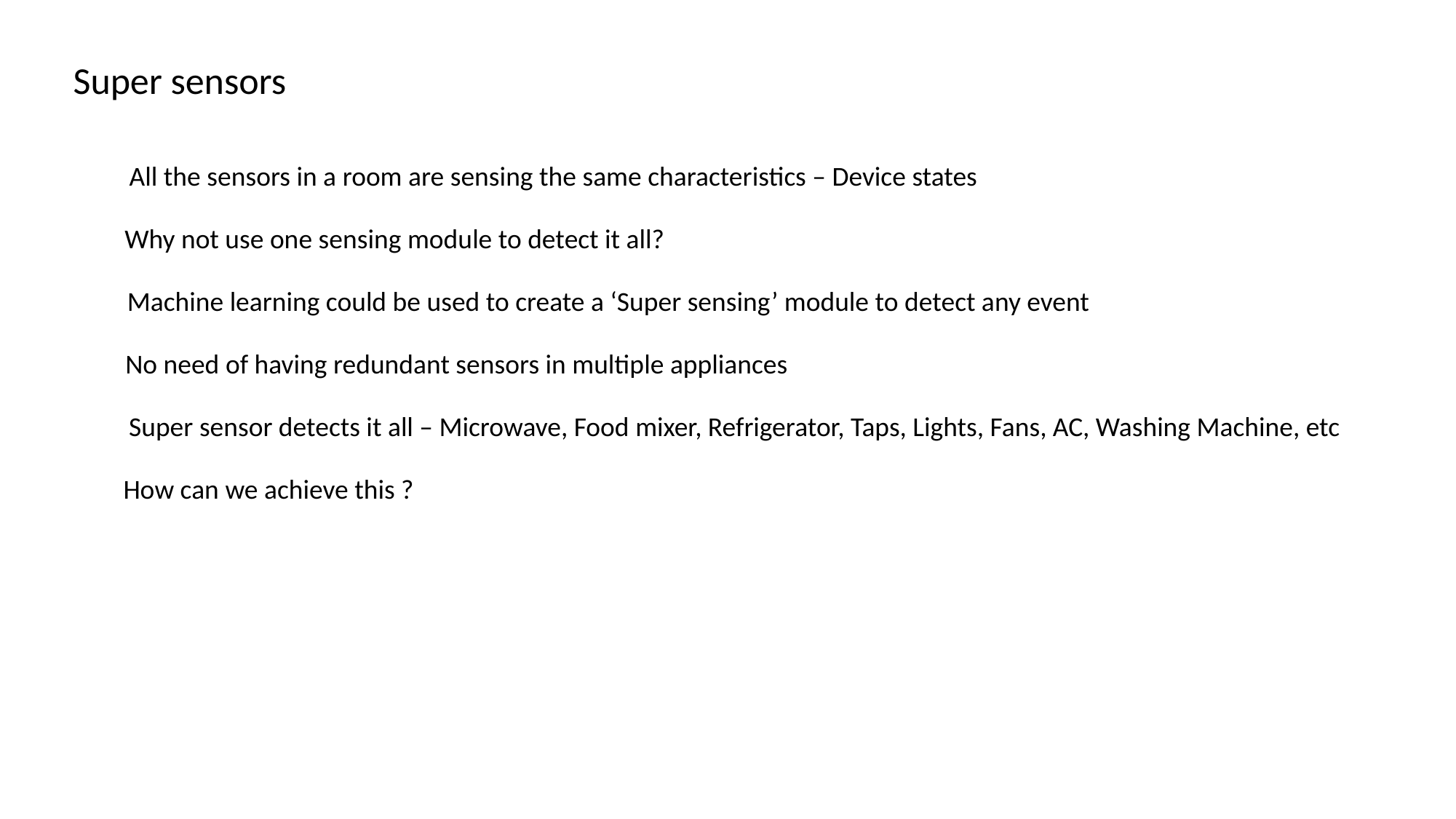

Super sensors
All the sensors in a room are sensing the same characteristics – Device states
Why not use one sensing module to detect it all?
Machine learning could be used to create a ‘Super sensing’ module to detect any event
No need of having redundant sensors in multiple appliances
Super sensor detects it all – Microwave, Food mixer, Refrigerator, Taps, Lights, Fans, AC, Washing Machine, etc
How can we achieve this ?